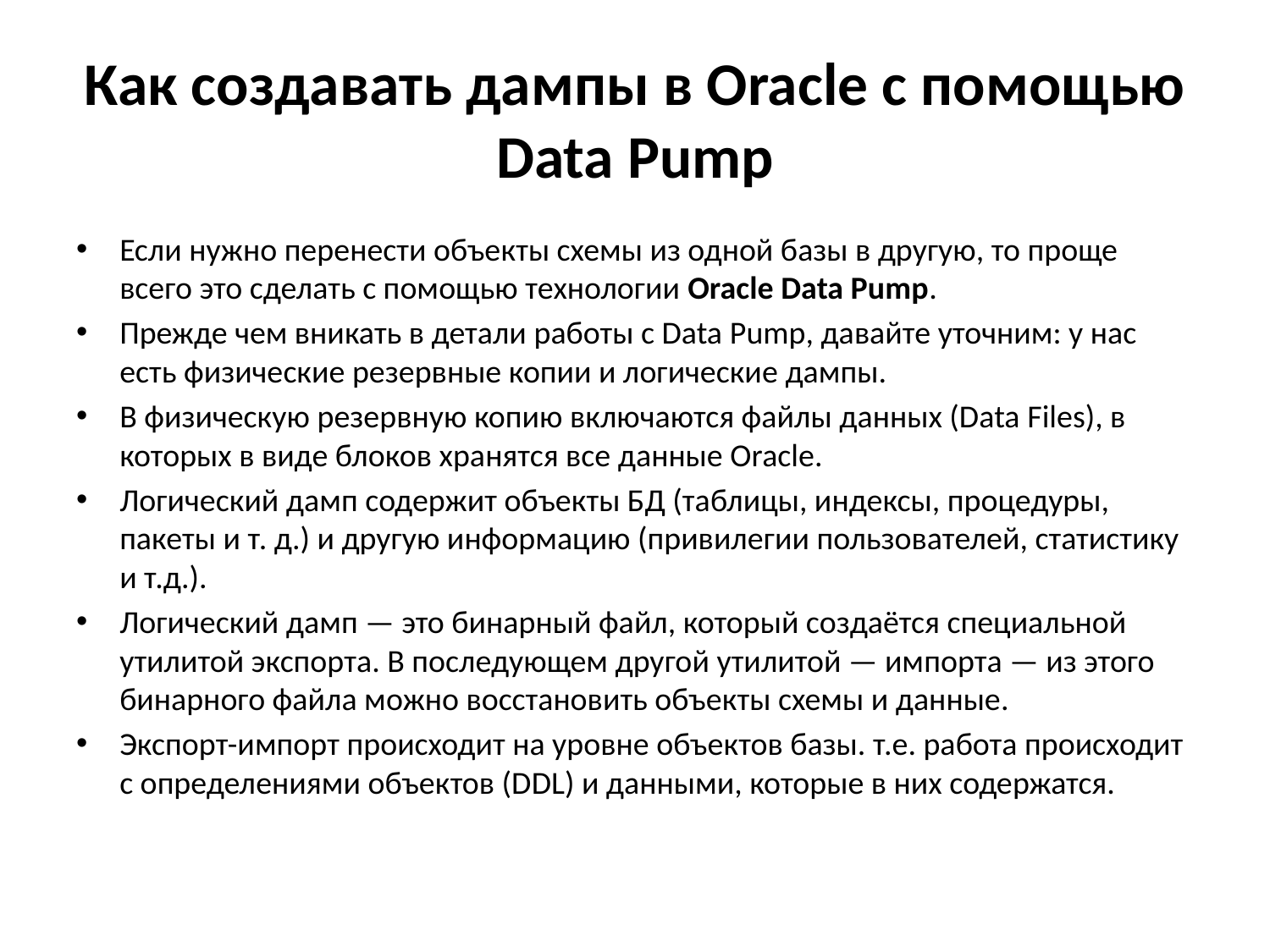

# Как создавать дампы в Oracle с помощью Data Pump
Если нужно перенести объекты схемы из одной базы в другую, то проще всего это сделать с помощью технологии Oracle Data Pump.
Прежде чем вникать в детали работы с Data Pump, давайте уточним: у нас есть физические резервные копии и логические дампы.
В физическую резервную копию включаются файлы данных (Data Files), в которых в виде блоков хранятся все данные Oracle.
Логический дамп содержит объекты БД (таблицы, индексы, процедуры, пакеты и т. д.) и другую информацию (привилегии пользователей, статистику и т.д.).
Логический дамп — это бинарный файл, который создаётся специальной утилитой экспорта. В последующем другой утилитой — импорта — из этого бинарного файла можно восстановить объекты схемы и данные.
Экспорт-импорт происходит на уровне объектов базы. т.е. работа происходит с определениями объектов (DDL) и данными, которые в них содержатся.